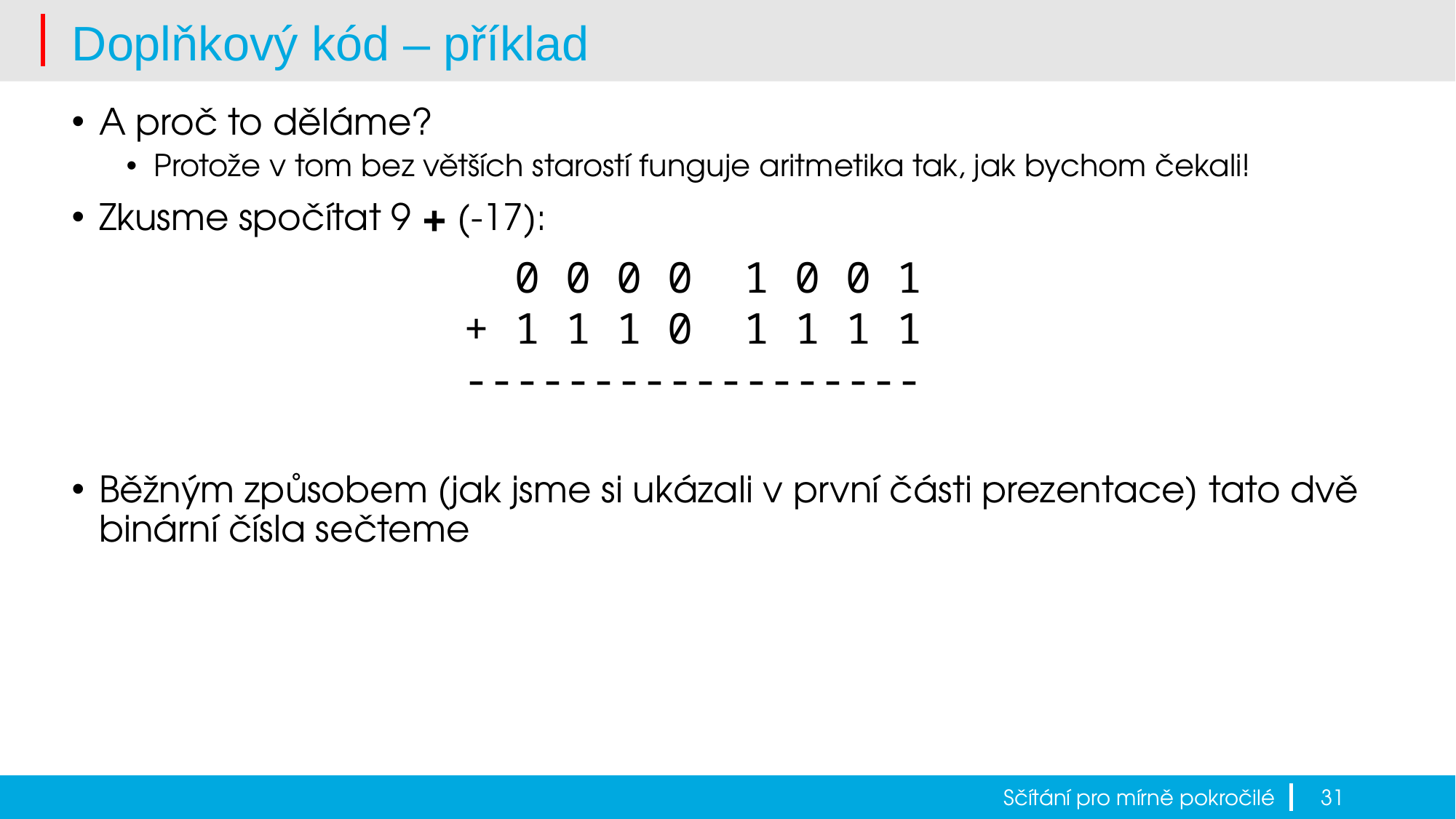

# Doplňkový kód – příklad
A proč to děláme?
Protože v tom bez větších starostí funguje aritmetika tak, jak bychom čekali!
Zkusme spočítat 9 + (-17):

Běžným způsobem (jak jsme si ukázali v první části prezentace) tato dvě binární čísla sečteme

  0 0 0 0  1 0 0 1
+ 1 1 1 0  1 1 1 1
------------------
Sčítání pro mírně pokročilé
31